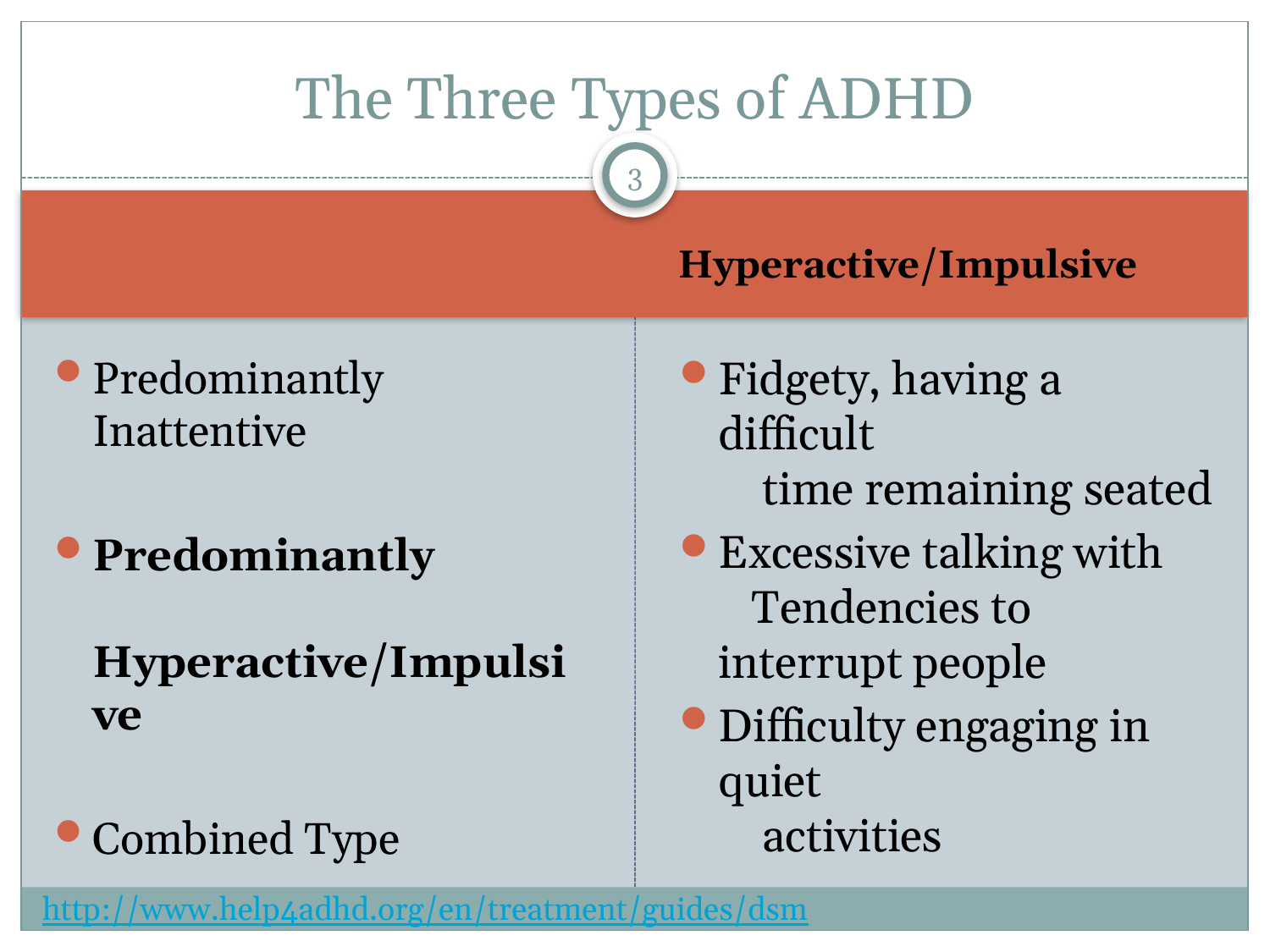

# The Three Types of ADHD
3

Hyperactive/Impulsive
Predominantly Inattentive

Predominantly
           Hyperactive/Impulsive

Combined Type
Fidgety, having a difficult
    time remaining seated
Excessive talking with
   Tendencies to interrupt people
Difficulty engaging in quiet
    activities

http://www.help4adhd.org/en/treatment/guides/dsm